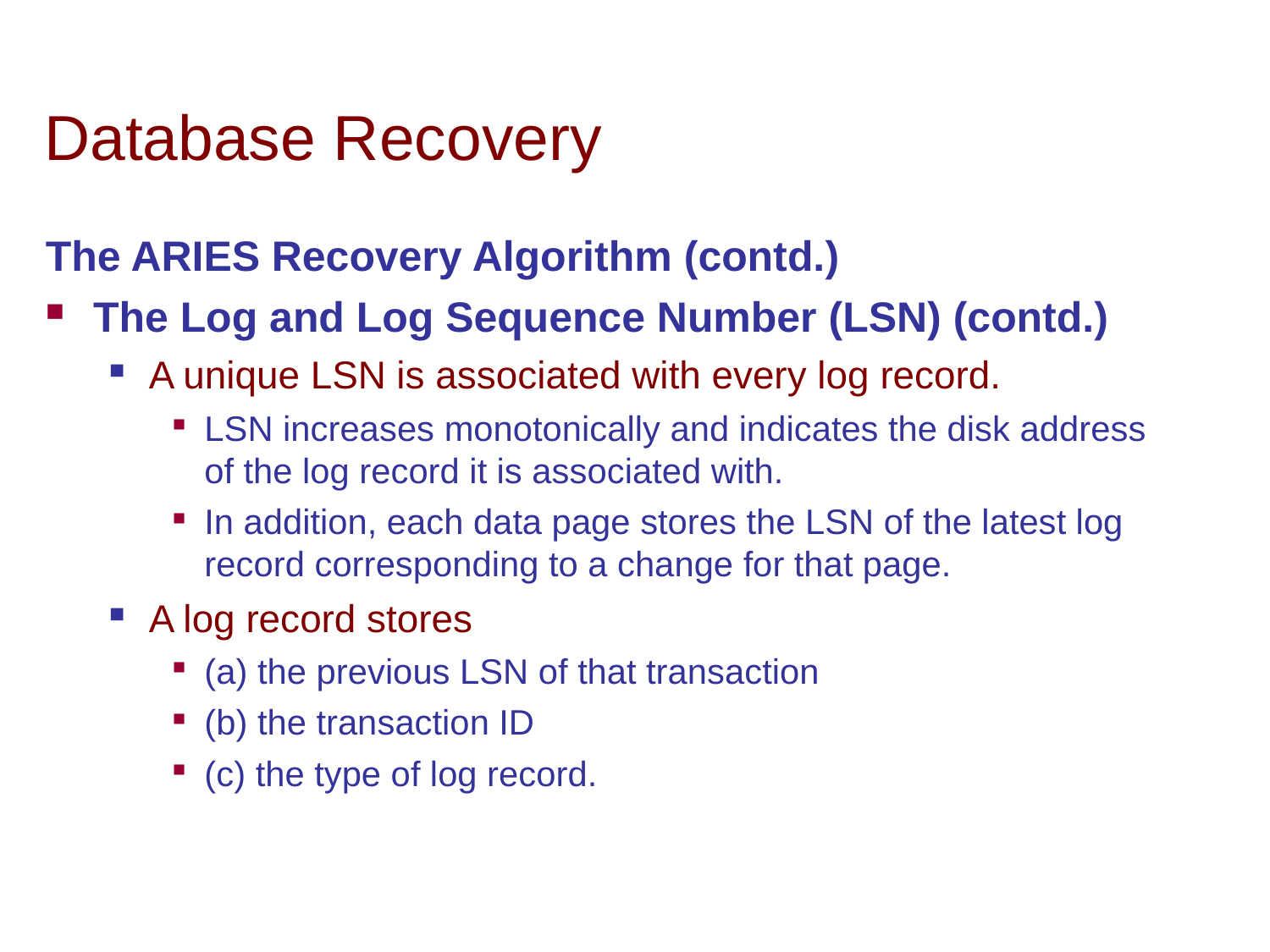

Database Recovery
The ARIES Recovery Algorithm (contd.)
The Log and Log Sequence Number (LSN) (contd.)
A unique LSN is associated with every log record.
LSN increases monotonically and indicates the disk address of the log record it is associated with.
In addition, each data page stores the LSN of the latest log record corresponding to a change for that page.
A log record stores
(a) the previous LSN of that transaction
(b) the transaction ID
(c) the type of log record.